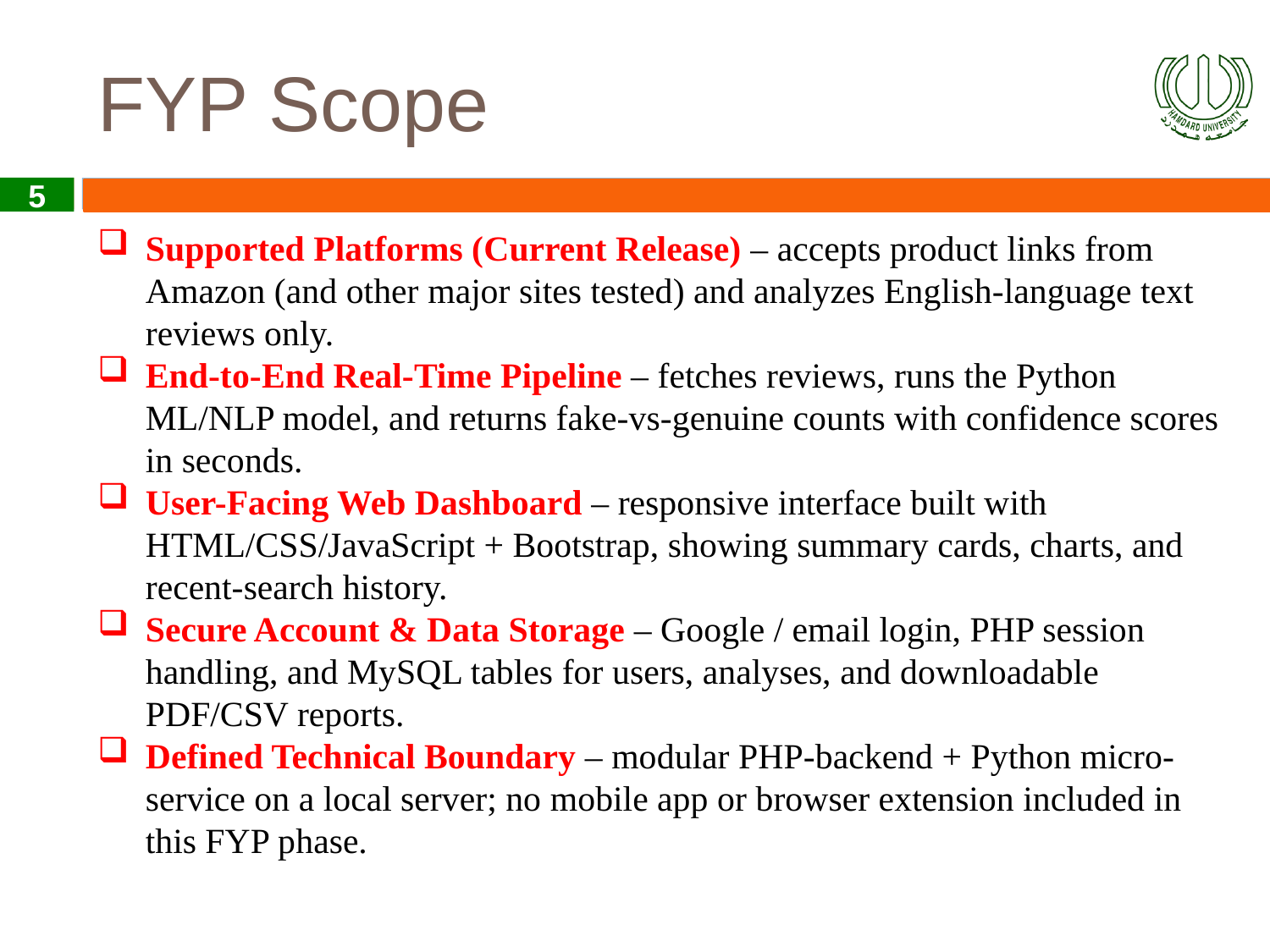

# FYP Scope
5
Supported Platforms (Current Release) – accepts product links from Amazon (and other major sites tested) and analyzes English-language text reviews only.
End-to-End Real-Time Pipeline – fetches reviews, runs the Python ML/NLP model, and returns fake-vs-genuine counts with confidence scores in seconds.
User-Facing Web Dashboard – responsive interface built with HTML/CSS/JavaScript + Bootstrap, showing summary cards, charts, and recent-search history.
Secure Account & Data Storage – Google / email login, PHP session handling, and MySQL tables for users, analyses, and downloadable PDF/CSV reports.
Defined Technical Boundary – modular PHP-backend + Python micro-service on a local server; no mobile app or browser extension included in this FYP phase.